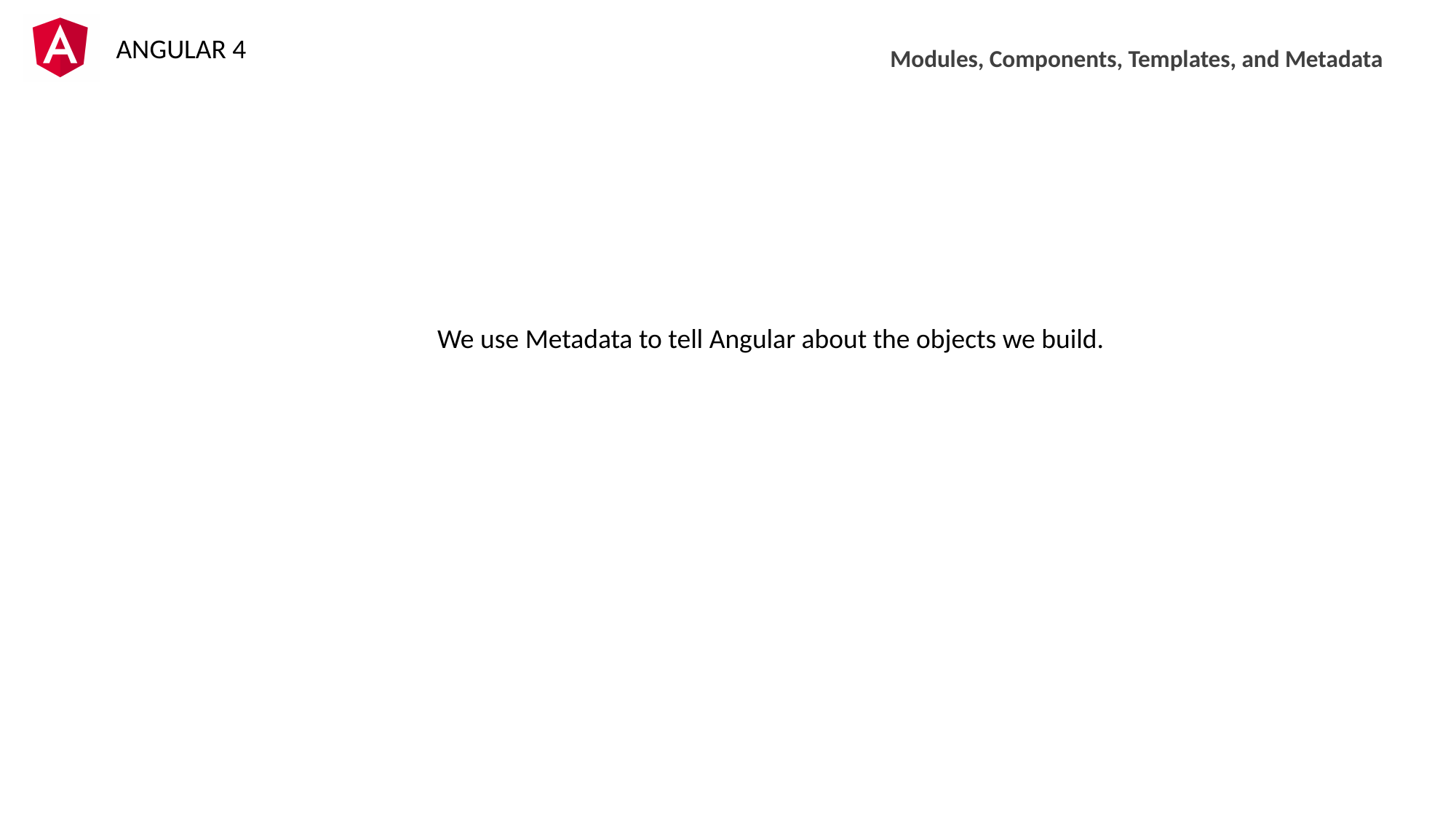

Modules, Components, Templates, and Metadata
We use Metadata to tell Angular about the objects we build.